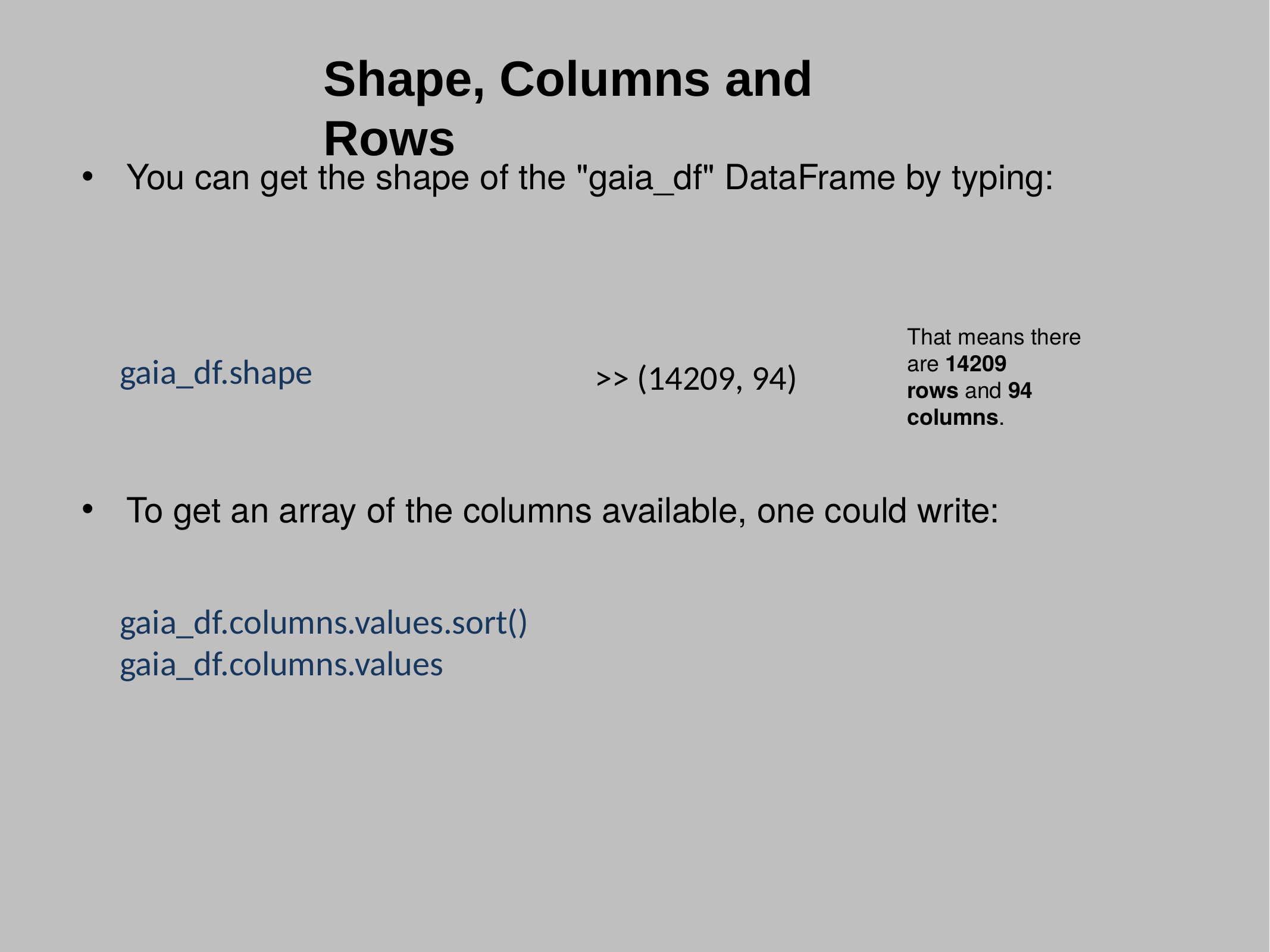

Shape, Columns and Rows
You can get the shape of the "gaia_df" DataFrame by typing:

To get an array of the columns available, one could write:
That means there are 14209 rows and 94 columns.
gaia_df.shape

gaia_df.columns.values.sort()
gaia_df.columns.values

>> (14209, 94)